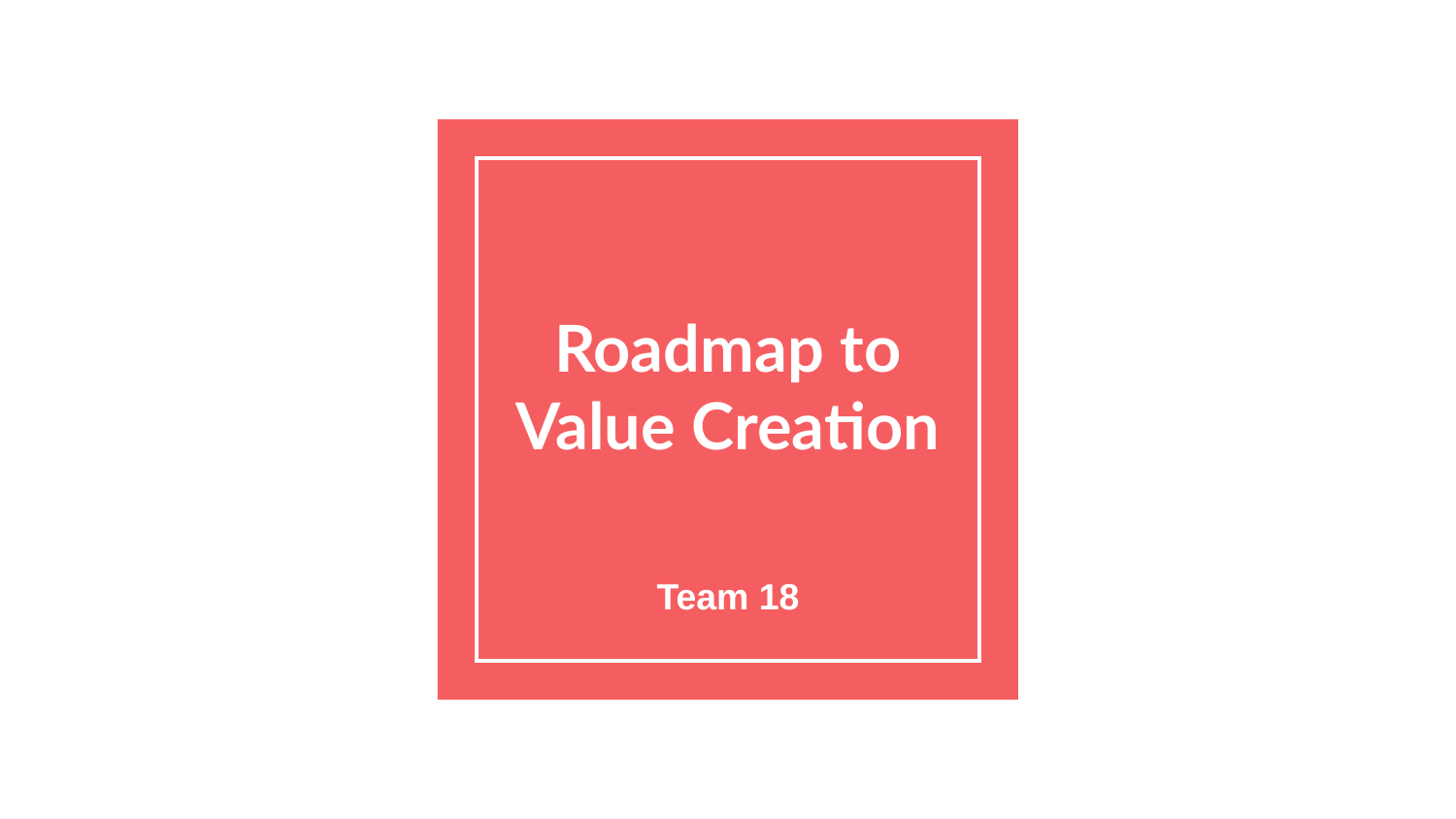

# Roadmap to Value Creation
Team 18